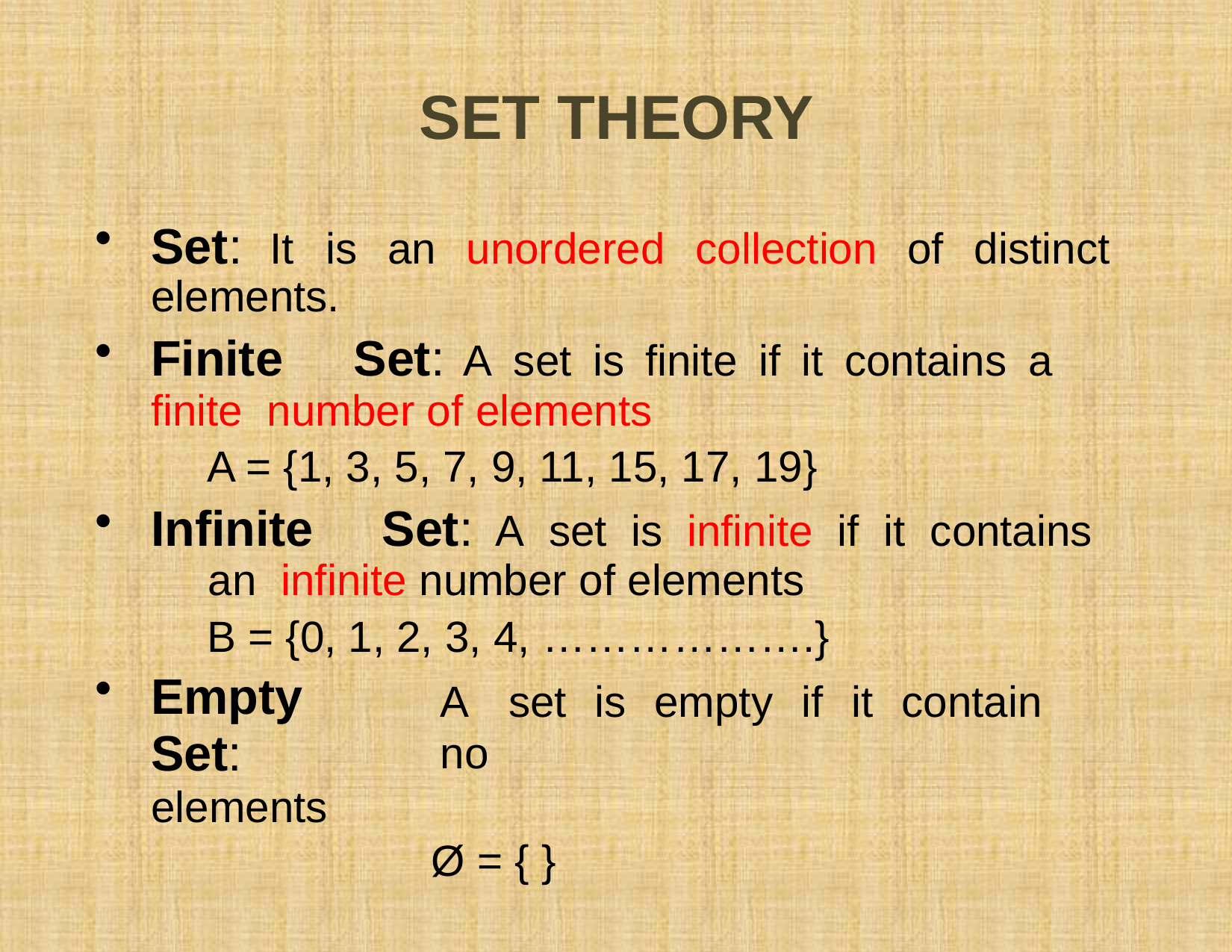

# SET THEORY
Set:
It	is	an	unordered	collection	of	distinct
elements.
Finite	Set:	A	set	is	finite	if	it	contains	a	finite  number of elements
A = {1, 3, 5, 7, 9, 11, 15, 17, 19}
Infinite	Set:	A	set	is	infinite	if	it	contains	an  infinite number of elements
B = {0, 1, 2, 3, 4, ……………….}
Empty	Set:
elements
A	set	is	empty	if	it	contain	no

Ø = { }